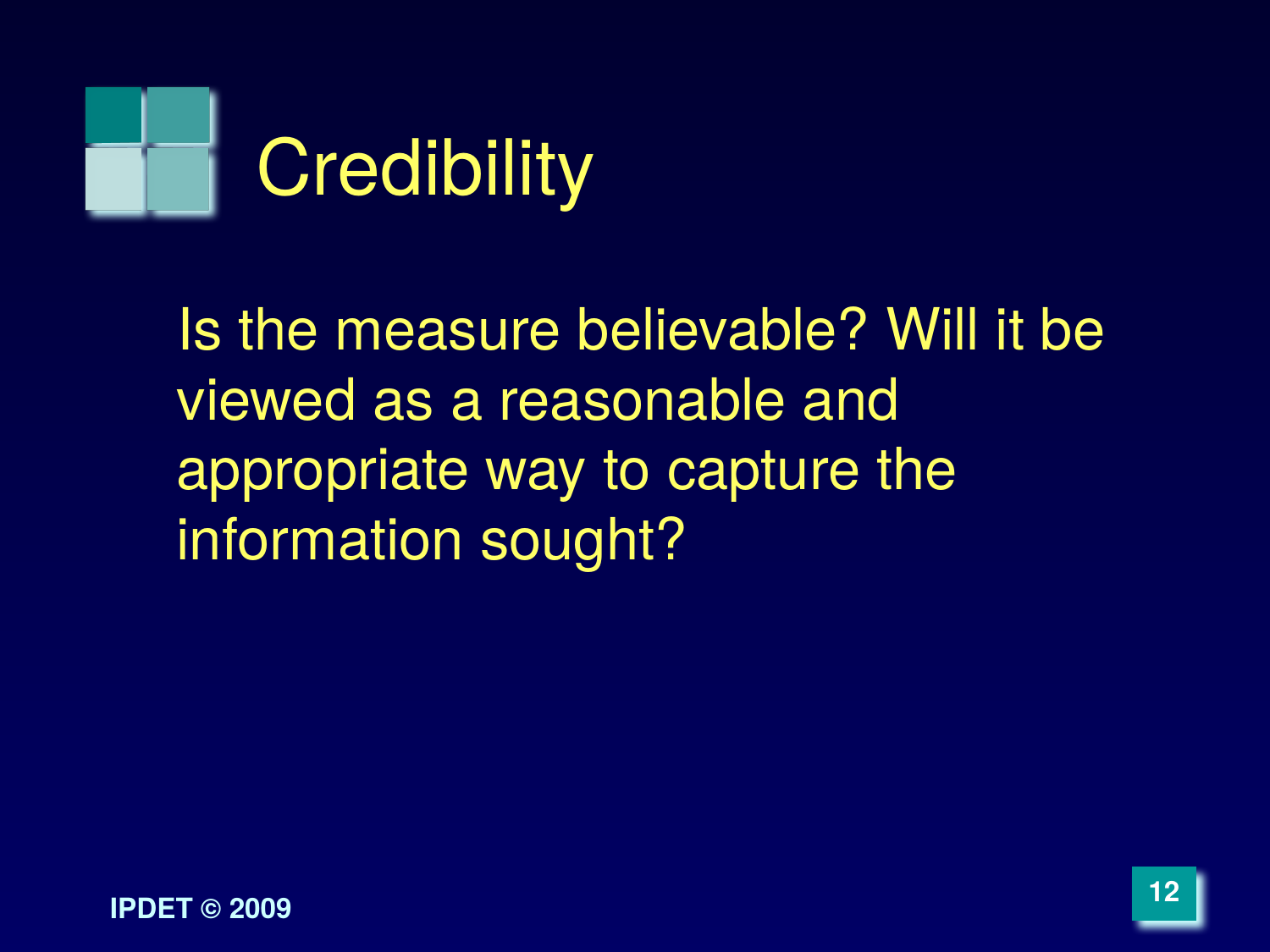

# Credibility
   Is the measure believable? Will it be viewed as a reasonable and appropriate way to capture the information sought?
12
IPDET © 2009